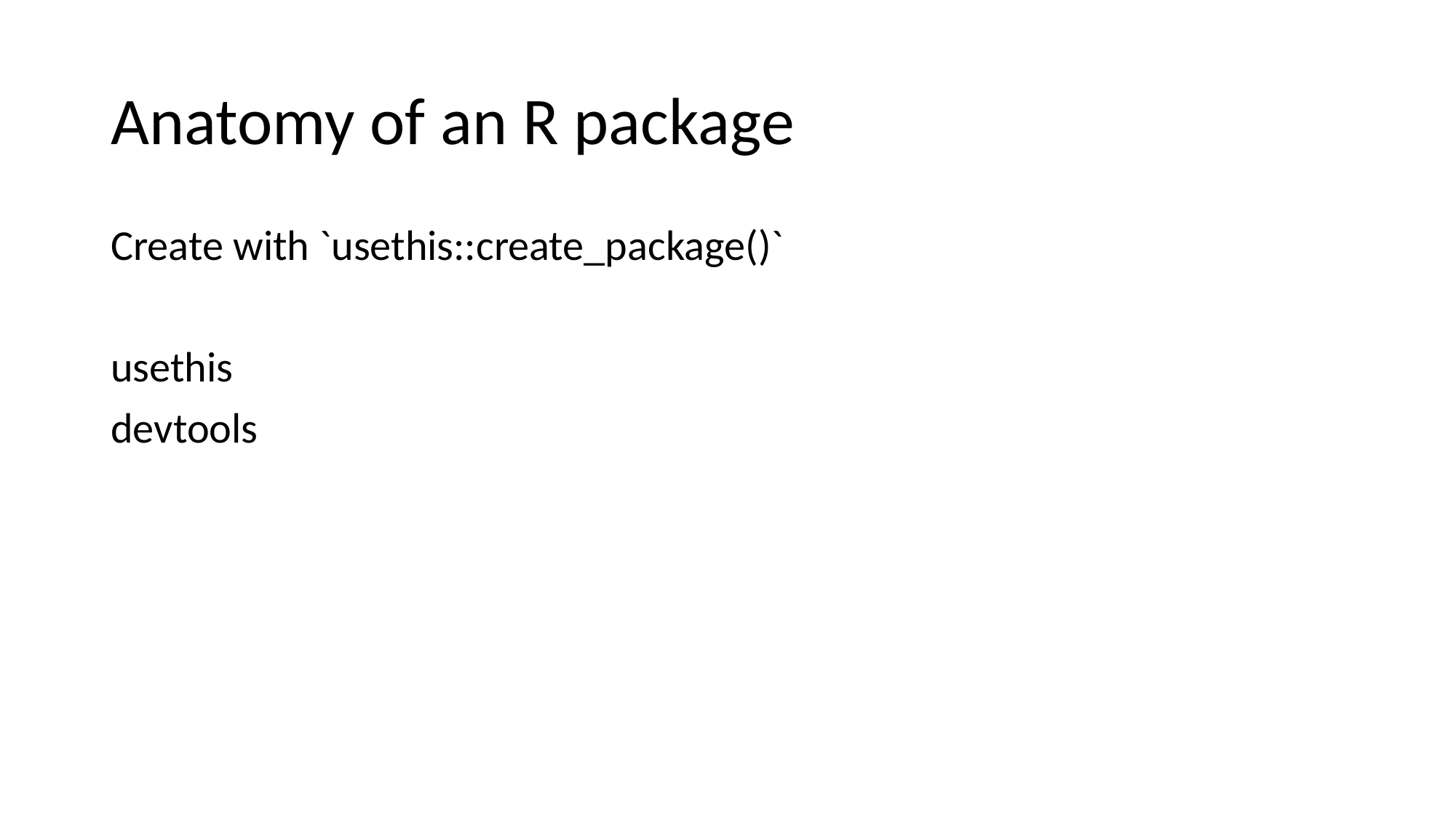

# Anatomy of an R package
Create with `usethis::create_package()`

usethis
devtools